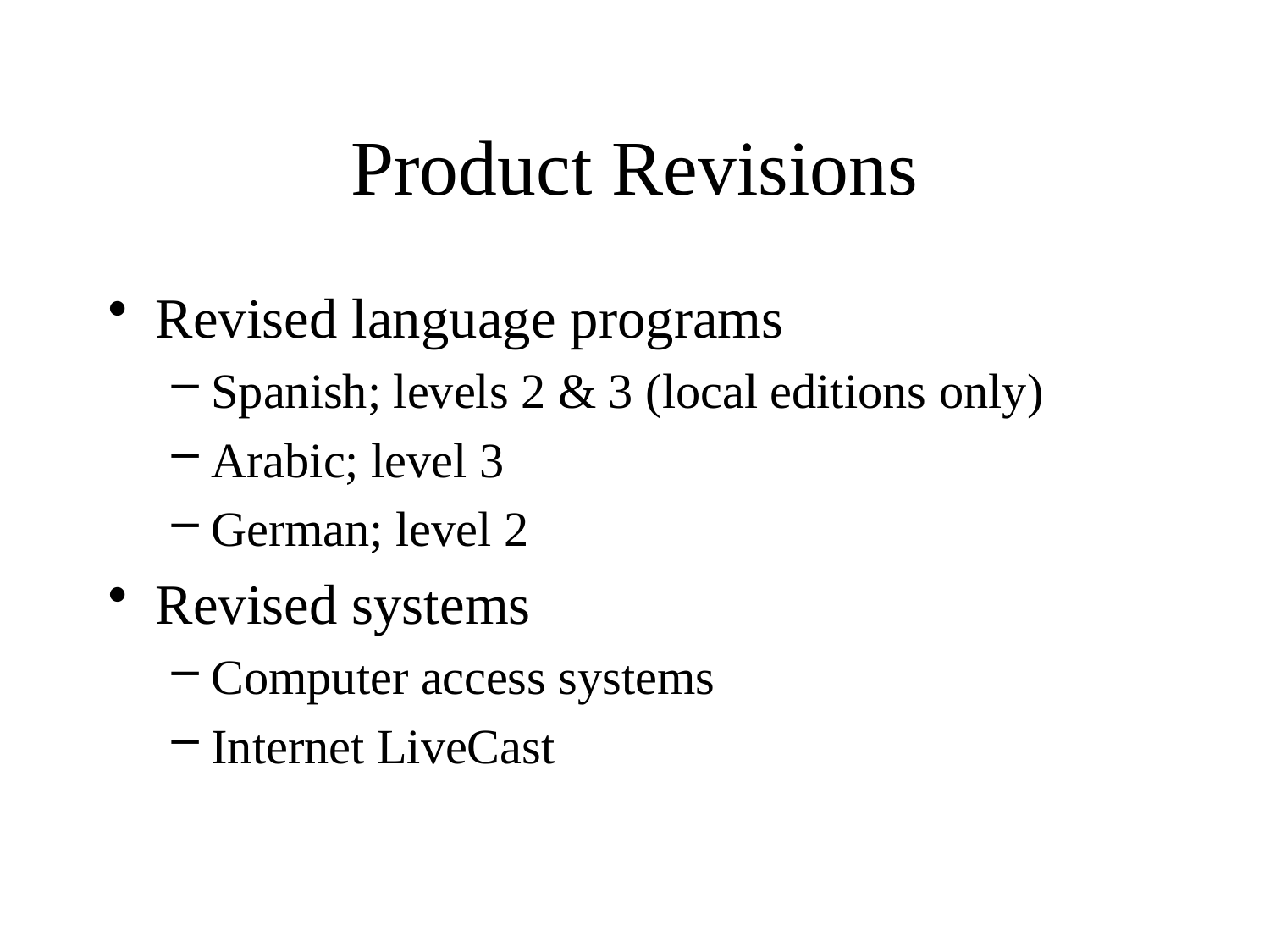

# Product Revisions
Revised language programs
Spanish; levels 2 & 3 (local editions only)
Arabic; level 3
German; level 2
Revised systems
Computer access systems
Internet LiveCast